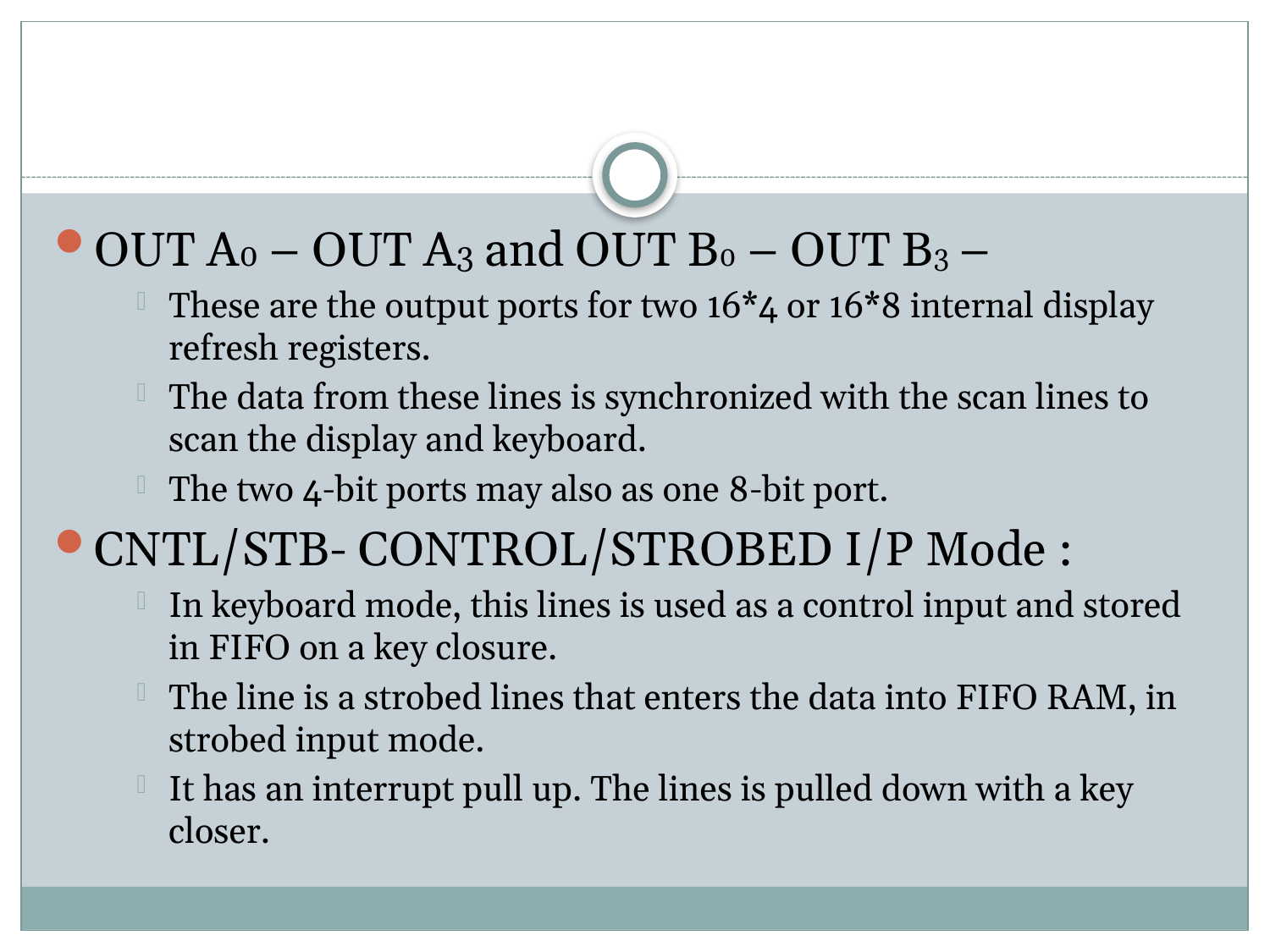

#
OUT A0 – OUT A3 and OUT B0 – OUT B3 –
These are the output ports for two 16*4 or 16*8 internal display refresh registers.
The data from these lines is synchronized with the scan lines to scan the display and keyboard.
The two 4-bit ports may also as one 8-bit port.
CNTL/STB- CONTROL/STROBED I/P Mode :
In keyboard mode, this lines is used as a control input and stored in FIFO on a key closure.
The line is a strobed lines that enters the data into FIFO RAM, in strobed input mode.
It has an interrupt pull up. The lines is pulled down with a key closer.